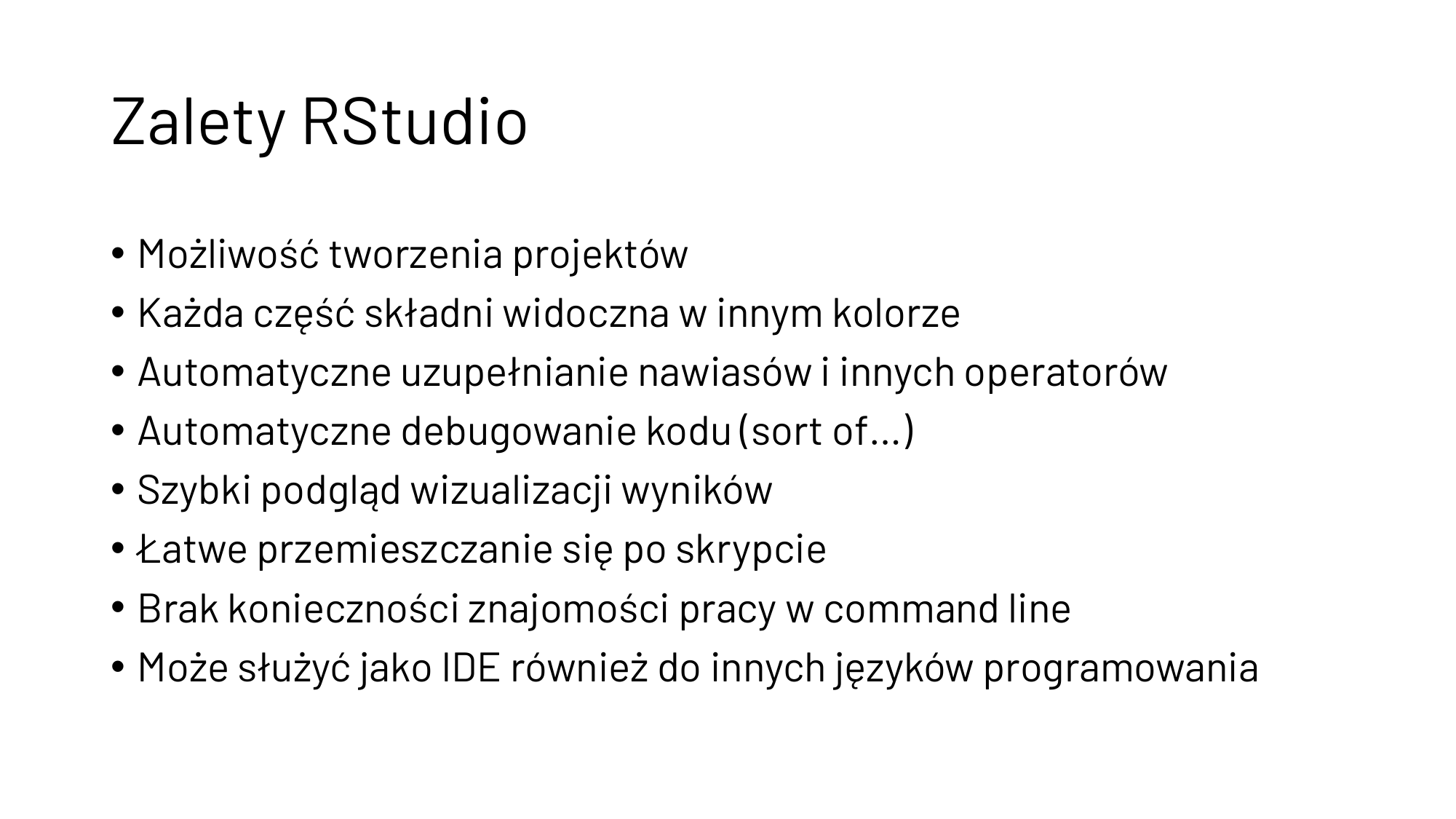

# Zalety RStudio
Możliwość tworzenia projektów
Każda część składni widoczna w innym kolorze
Automatyczne uzupełnianie nawiasów i innych operatorów
Automatyczne debugowanie kodu (sort of…)
Szybki podgląd wizualizacji wyników
Łatwe przemieszczanie się po skrypcie
Brak konieczności znajomości pracy w command line
Może służyć jako IDE również do innych języków programowania